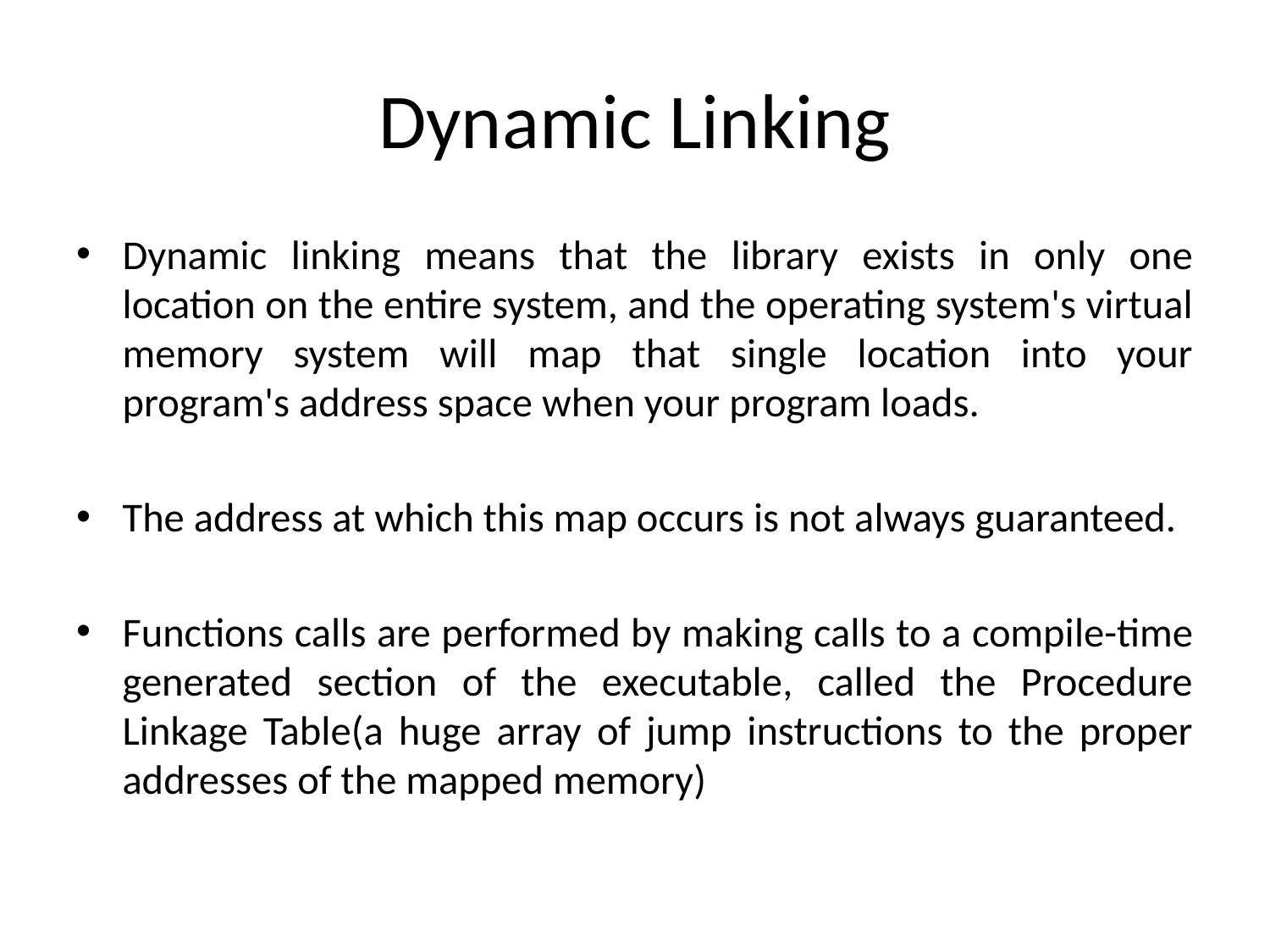

# Dynamic Linking
Dynamic linking means that the library exists in only one location on the entire system, and the operating system's virtual memory system will map that single location into your program's address space when your program loads.

The address at which this map occurs is not always guaranteed.

Functions calls are performed by making calls to a compile-time generated section of the executable, called the Procedure Linkage Table(a huge array of jump instructions to the proper addresses of the mapped memory)